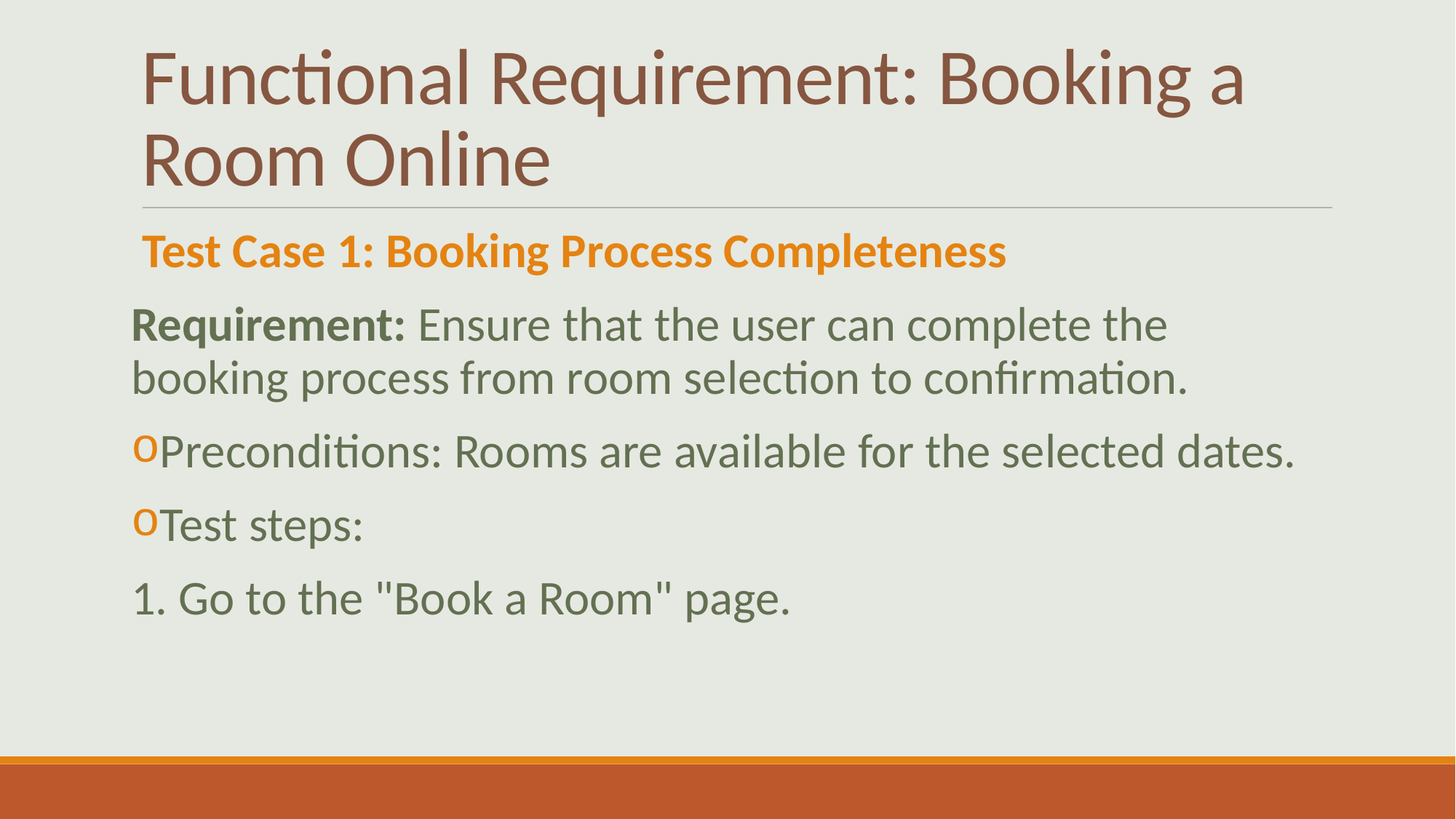

# Functional Requirement: Booking a Room Online
Test Case 1: Booking Process Completeness
Requirement: Ensure that the user can complete the booking process from room selection to confirmation.
Preconditions: Rooms are available for the selected dates.
Test steps:
1. Go to the "Book a Room" page.